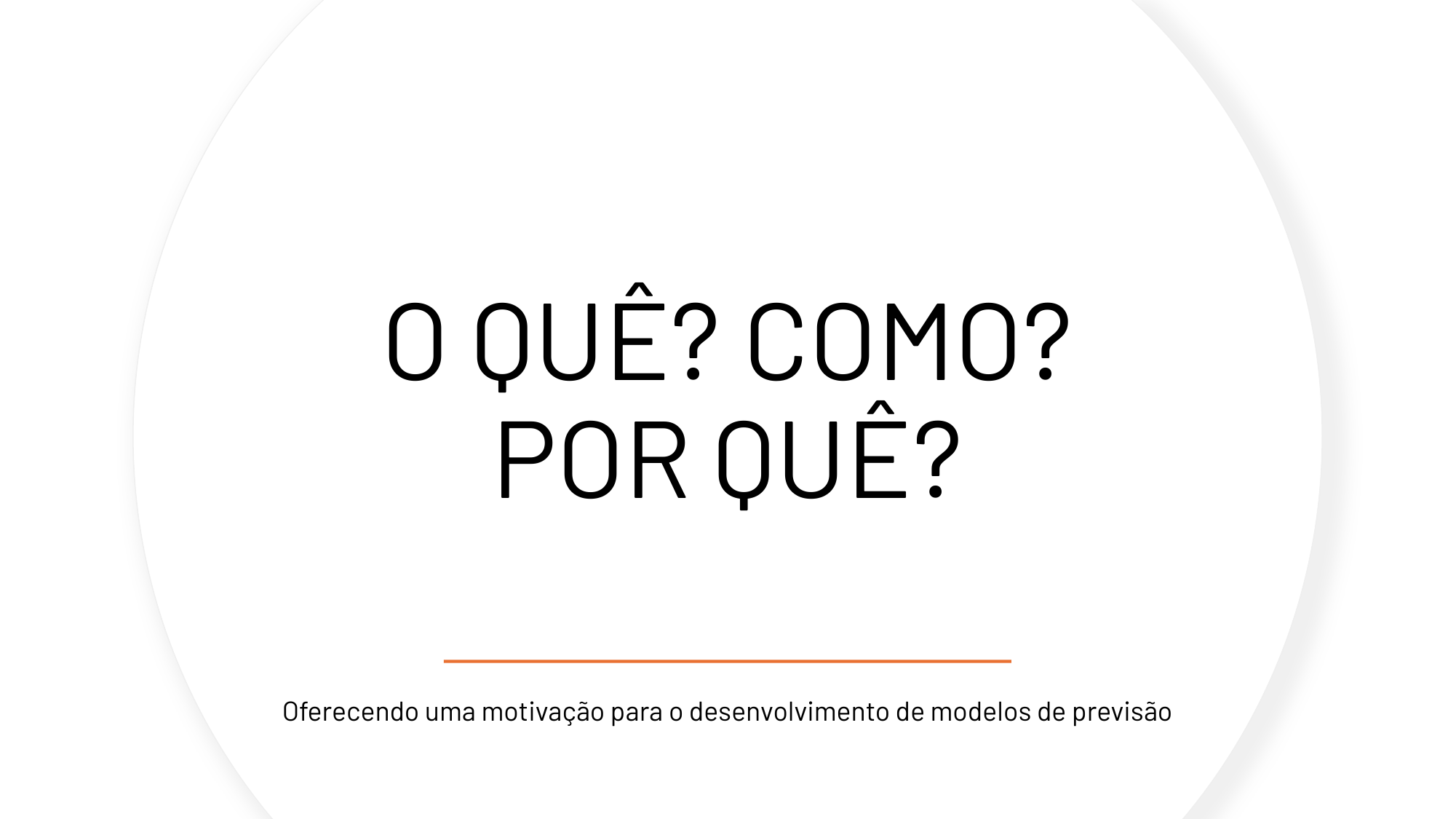

# O QUÊ? COMO? POR QUÊ?

Oferecendo uma motivação para o desenvolvimento de modelos de previsão